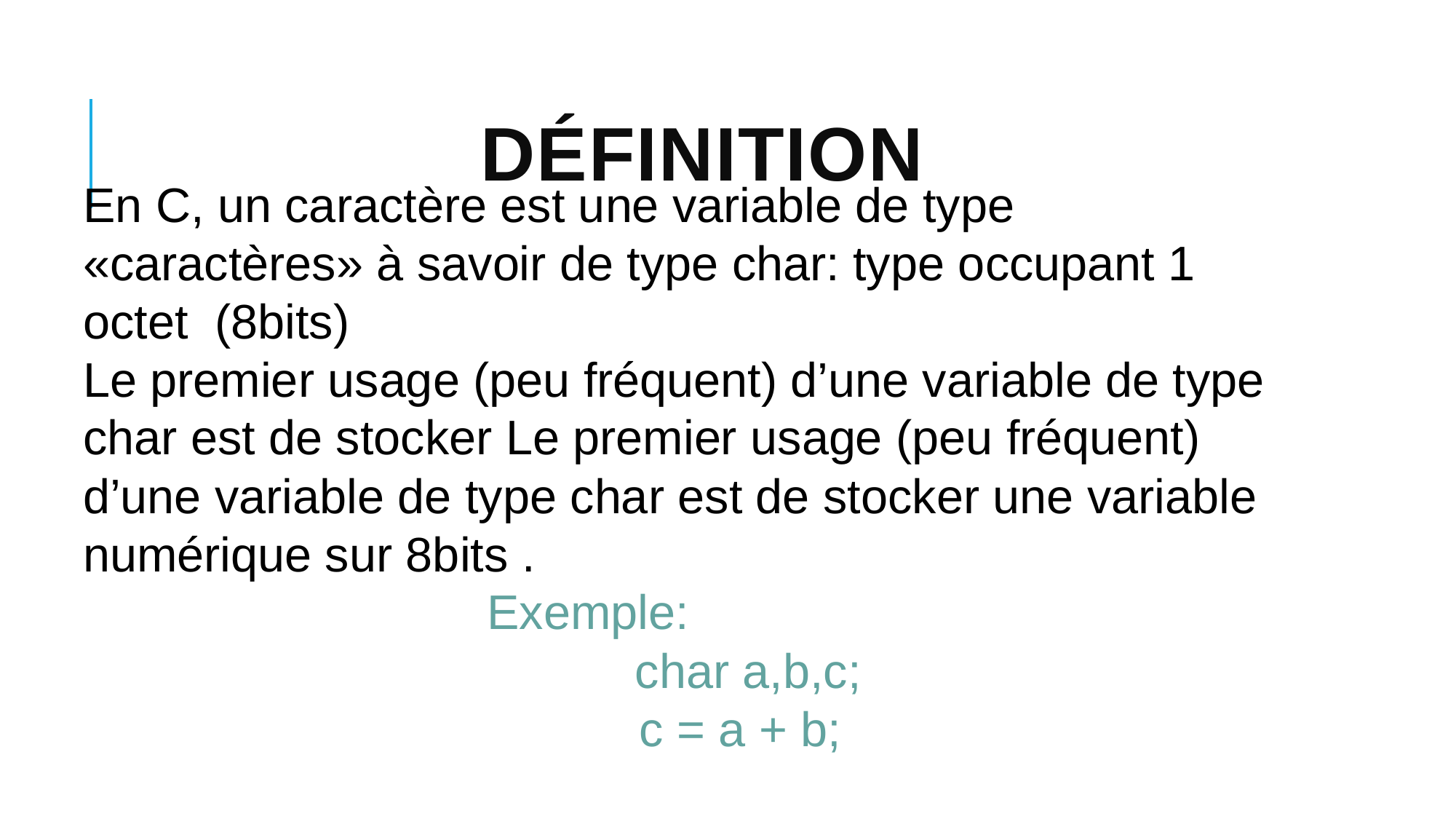

# Définition
En C, un caractère est une variable de type «caractères» à savoir de type char: type occupant 1 octet  (8bits)
Le premier usage (peu fréquent) d’une variable de type char est de stocker Le premier usage (peu fréquent) d’une variable de type char est de stocker une variable numérique sur 8bits .
                              Exemple:
                                         char a,b,c;
 	c = a + b;